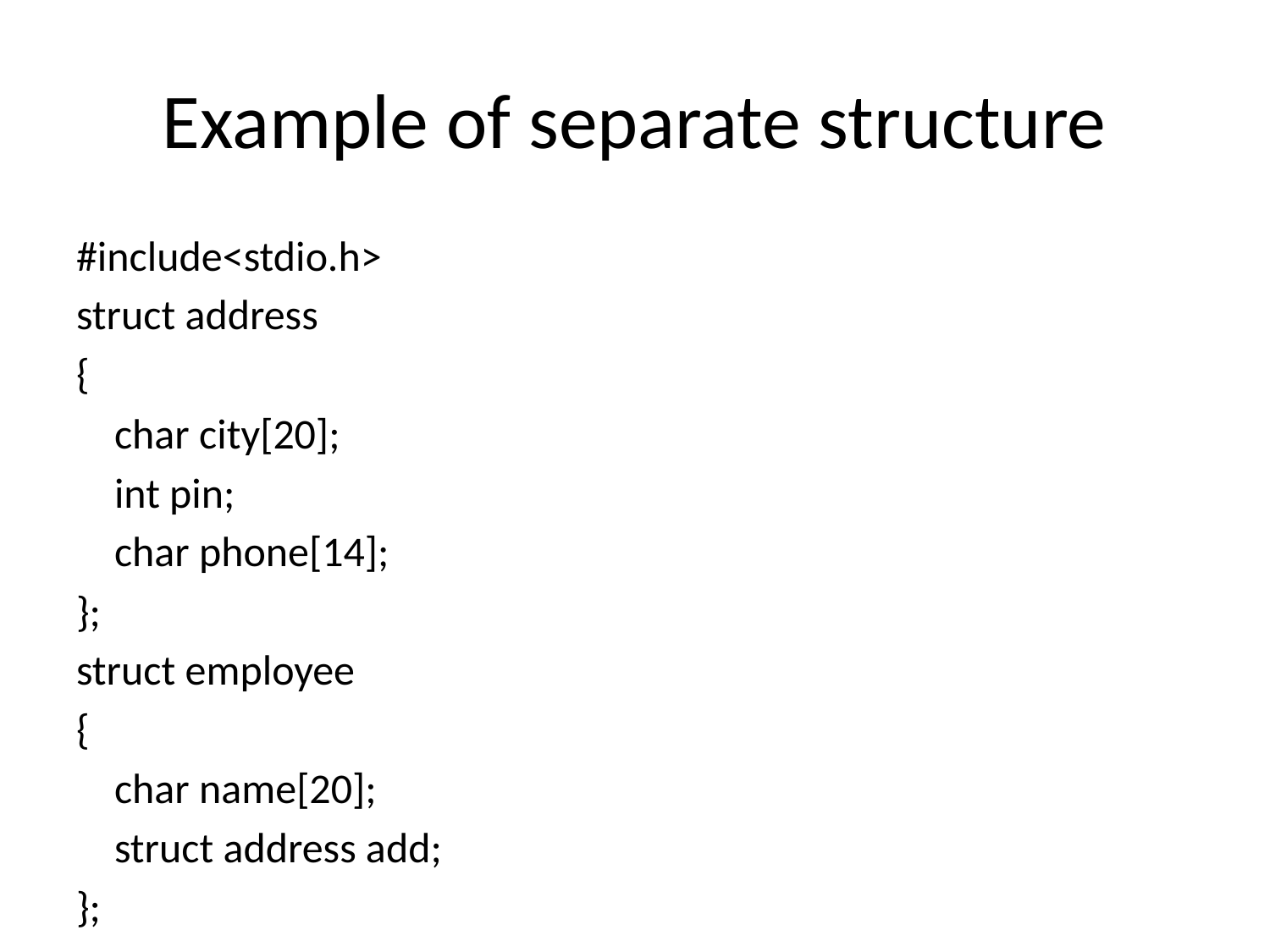

# Example of separate structure
#include<stdio.h>
struct address
{
    char city[20];
    int pin;
    char phone[14];
};
struct employee
{
    char name[20];
    struct address add;
};